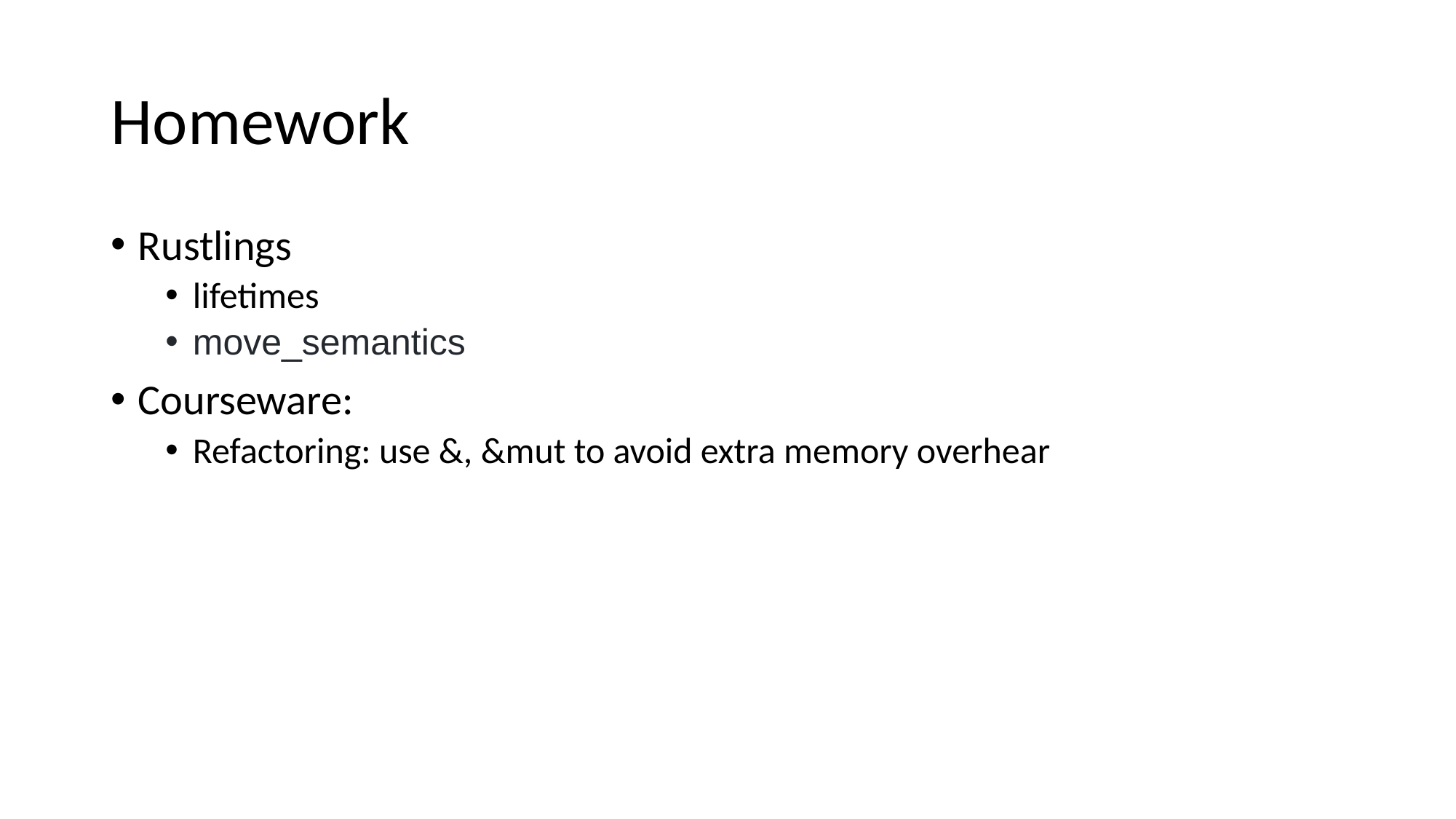

# Homework
Rustlings
lifetimes
move_semantics
Courseware:
Refactoring: use &, &mut to avoid extra memory overhear